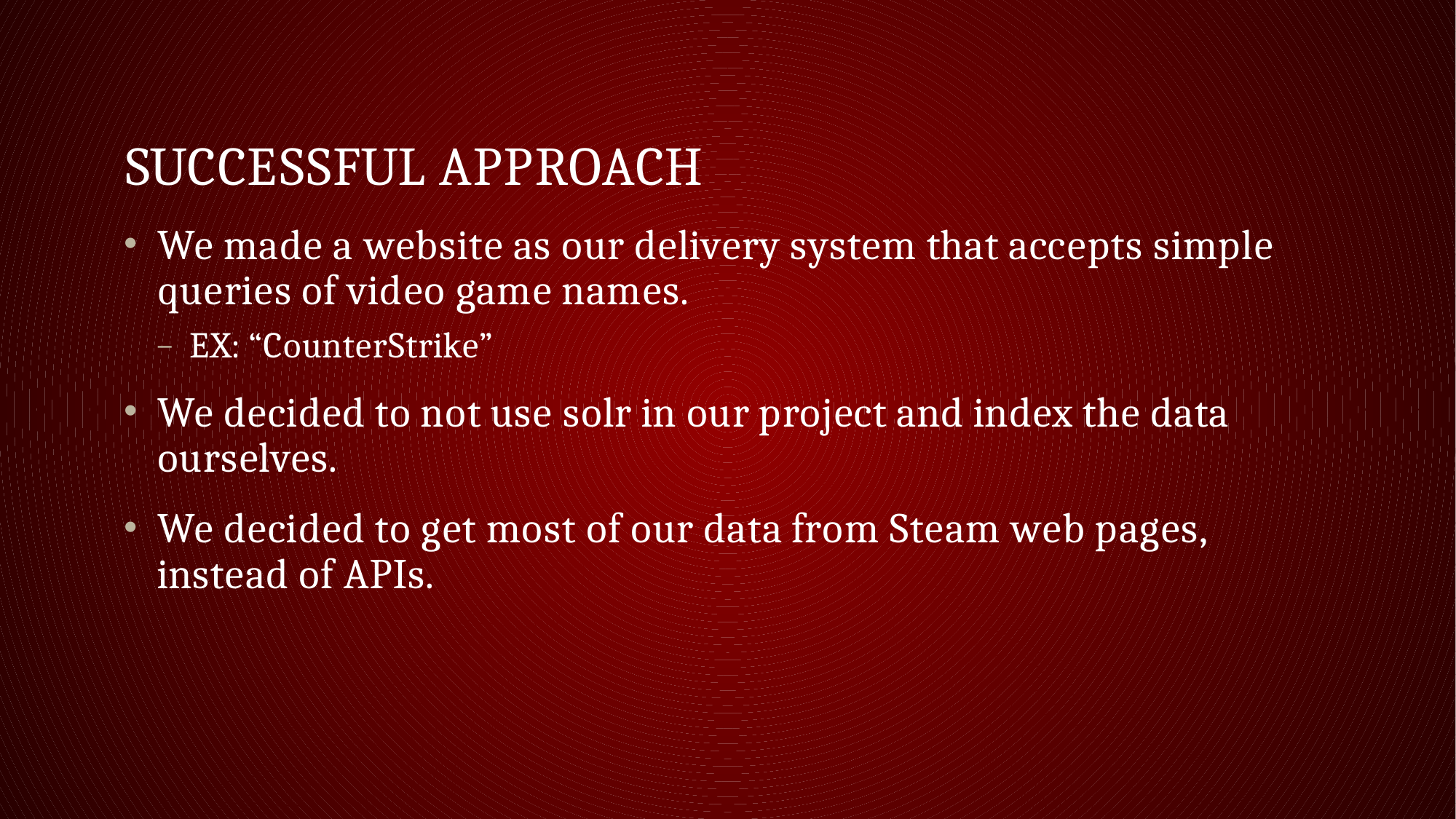

# Successful Approach
We made a website as our delivery system that accepts simple queries of video game names.
EX: “CounterStrike”
We decided to not use solr in our project and index the data ourselves.
We decided to get most of our data from Steam web pages, instead of APIs.